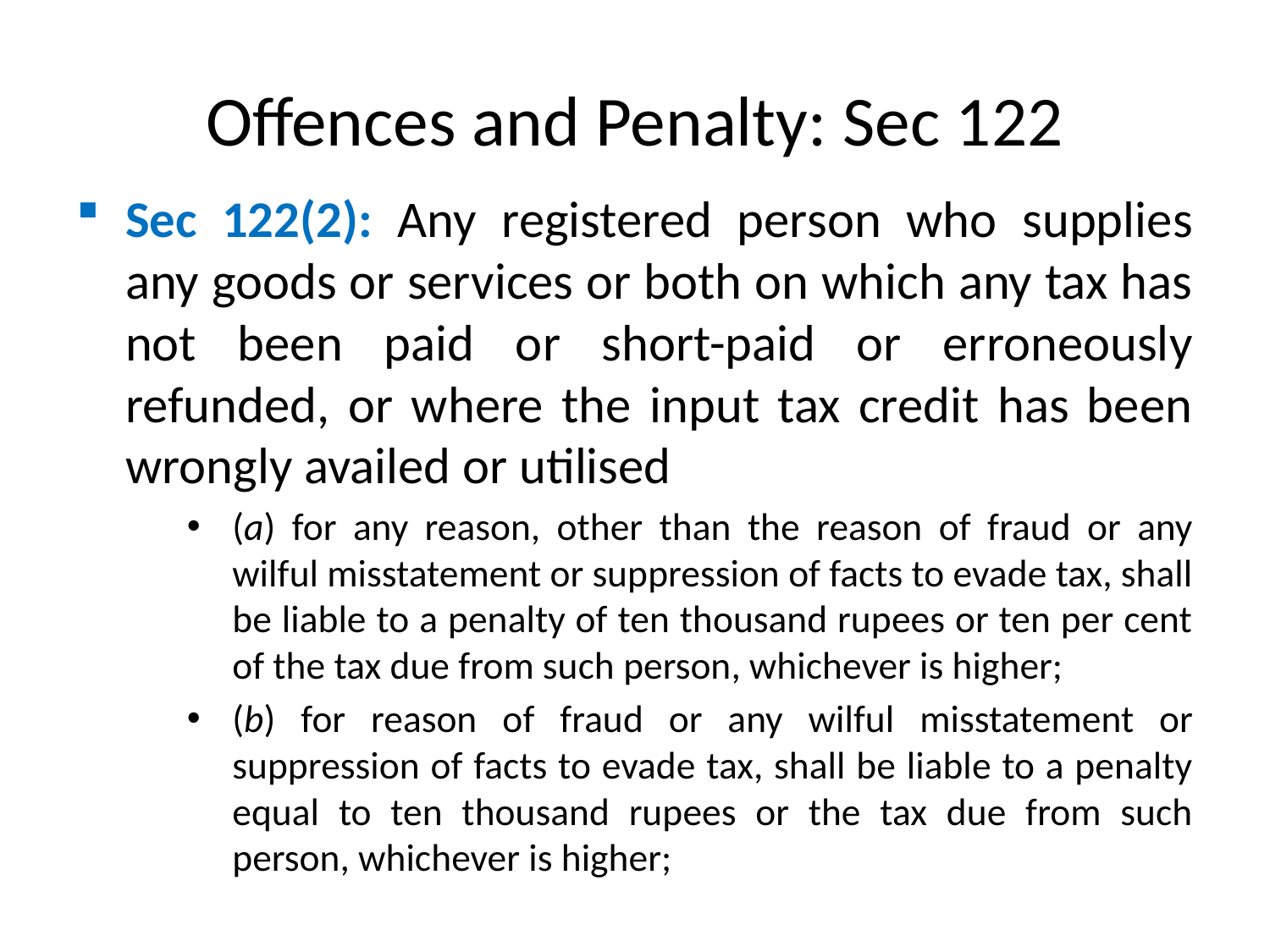

# Offences and Penalty: Sec 122
Sec 122(2): Any registered person who supplies any goods or services or both on which any tax has not been paid or short-paid or erroneously refunded, or where the input tax credit has been wrongly availed or utilised
(a) for any reason, other than the reason of fraud or any wilful misstatement or suppression of facts to evade tax, shall be liable to a penalty of ten thousand rupees or ten per cent of the tax due from such person, whichever is higher;
(b) for reason of fraud or any wilful misstatement or suppression of facts to evade tax, shall be liable to a penalty equal to ten thousand rupees or the tax due from such person, whichever is higher;